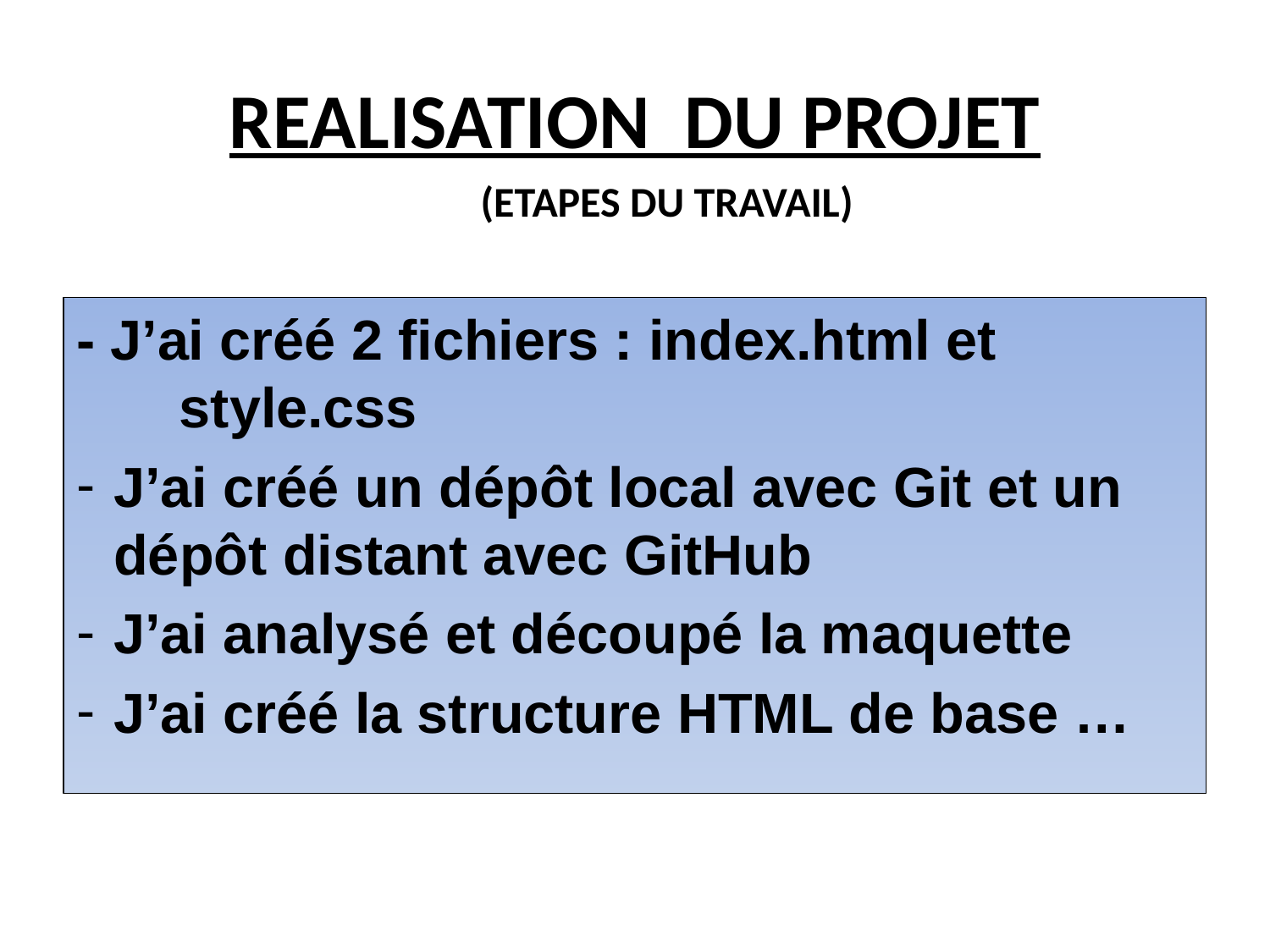

# REALISATION  DU PROJET
(ETAPES DU TRAVAIL)
- J’ai créé 2 fichiers : index.html et style.css
J’ai créé un dépôt local avec Git et un dépôt distant avec GitHub
J’ai analysé et découpé la maquette
J’ai créé la structure HTML de base …